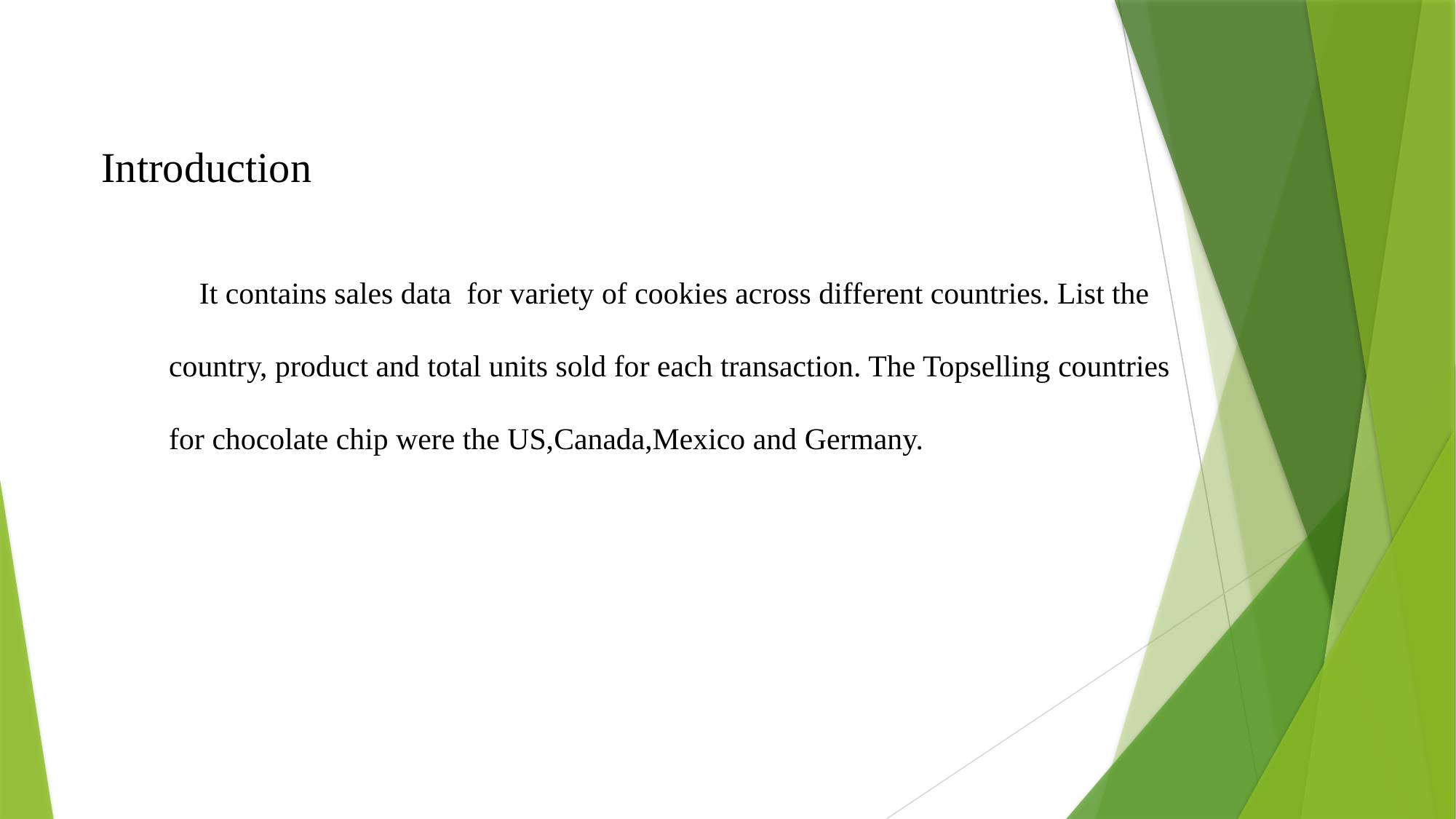

Introduction
    It contains sales data  for variety of cookies across different countries. List the
country, product and total units sold for each transaction. The Topselling countries
for chocolate chip were the US,Canada,Mexico and Germany.